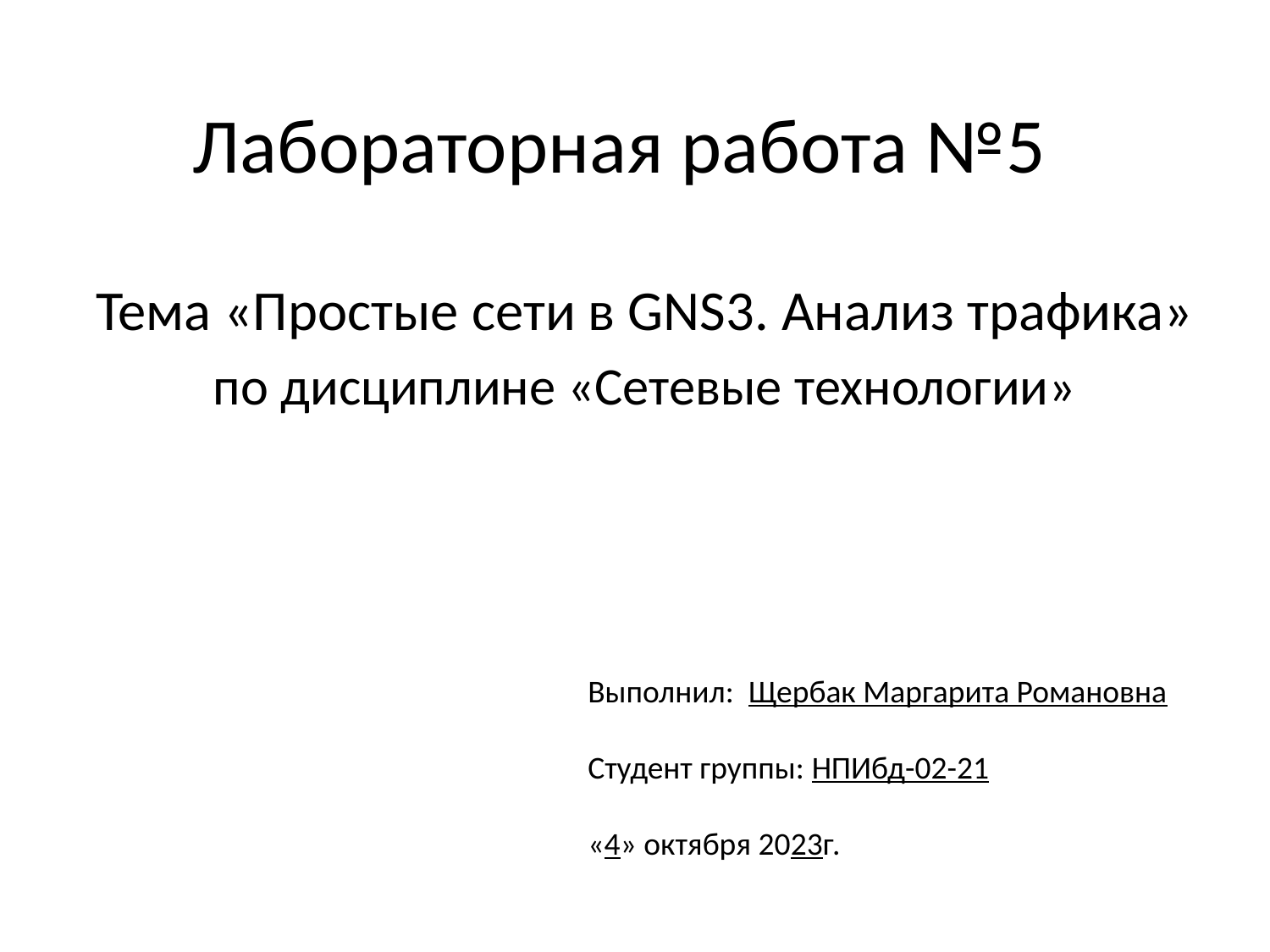

# Лабораторная работа №5
Тема «Простые сети в GNS3. Анализ трафика»
по дисциплине «Сетевые технологии»
Выполнил:  Щербак Маргарита Романовна
                                                                          Студент группы: НПИбд-02-21
			                                   «4» октября 2023г.